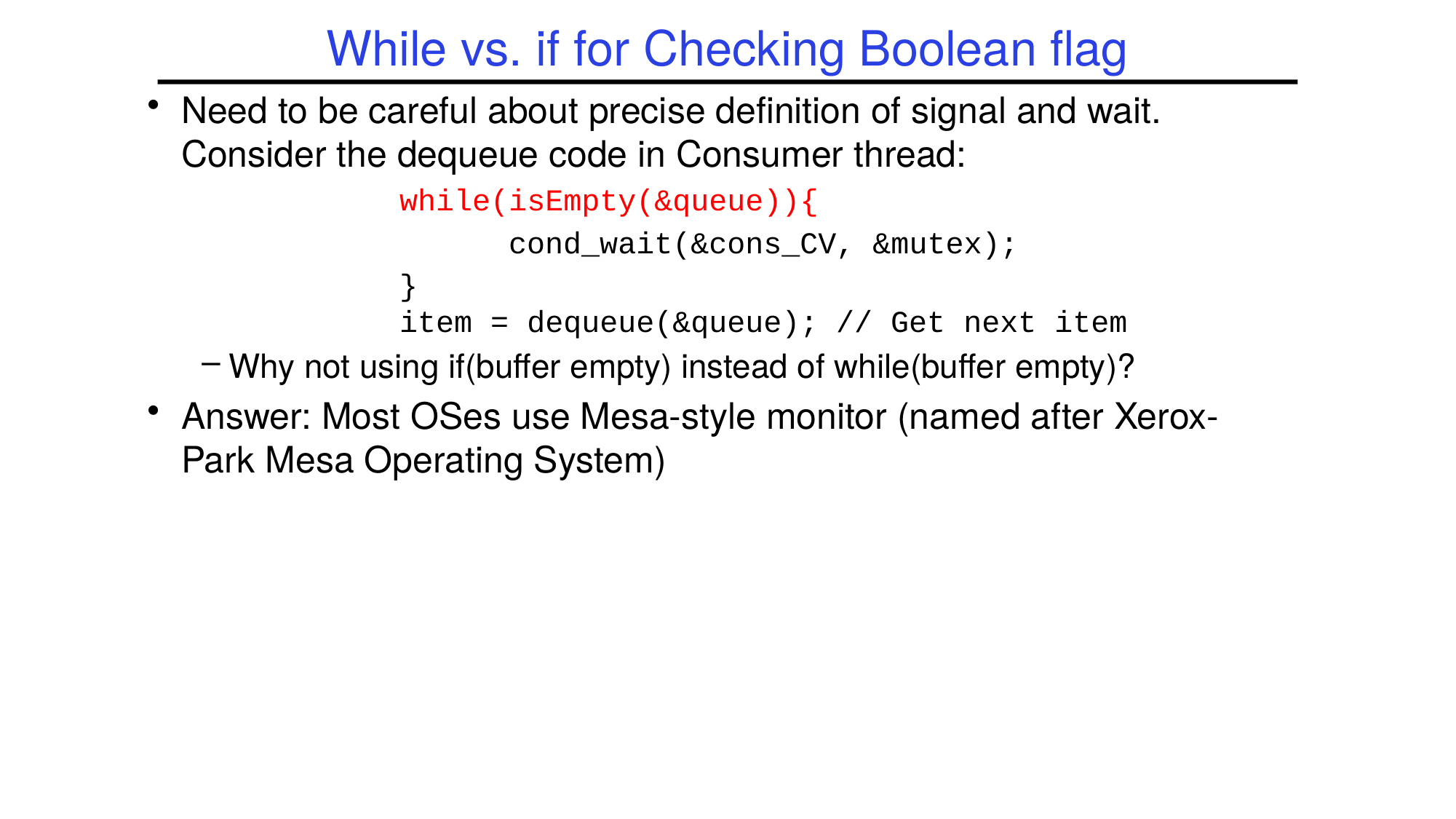

# While vs. if for Checking Boolean flag
Need to be careful about precise definition of signal and wait.  Consider the dequeue code in Consumer thread:
			while(isEmpty(&queue)){
				cond_wait(&cons_CV, &mutex);
			}
		item = dequeue(&queue);	// Get next item
Why not using if(buffer empty) instead of while(buffer empty)?
Answer: Most OSes use Mesa-style monitor (named after Xerox-Park Mesa Operating System)